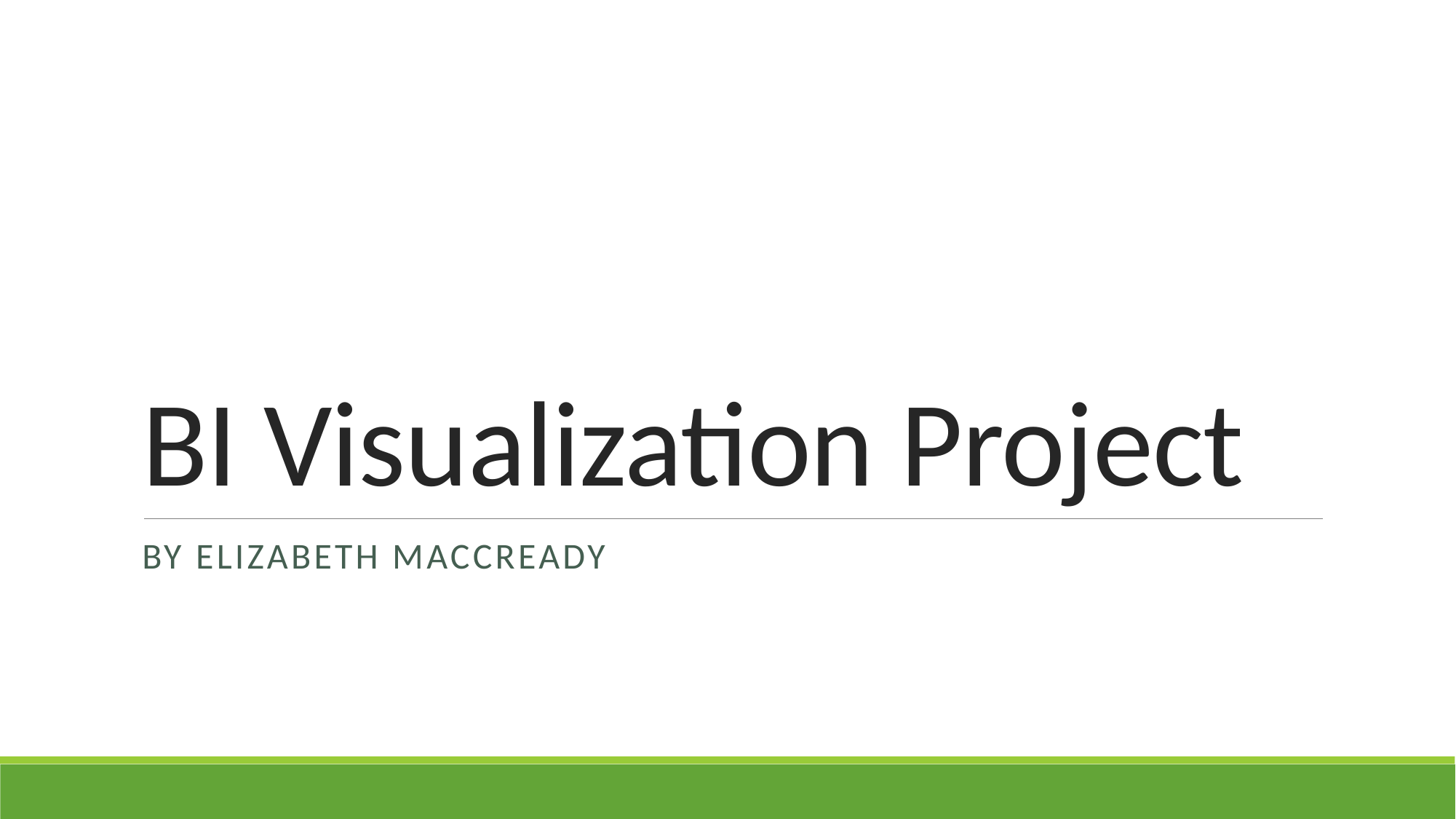

# BI Visualization Project
By Elizabeth MacCready